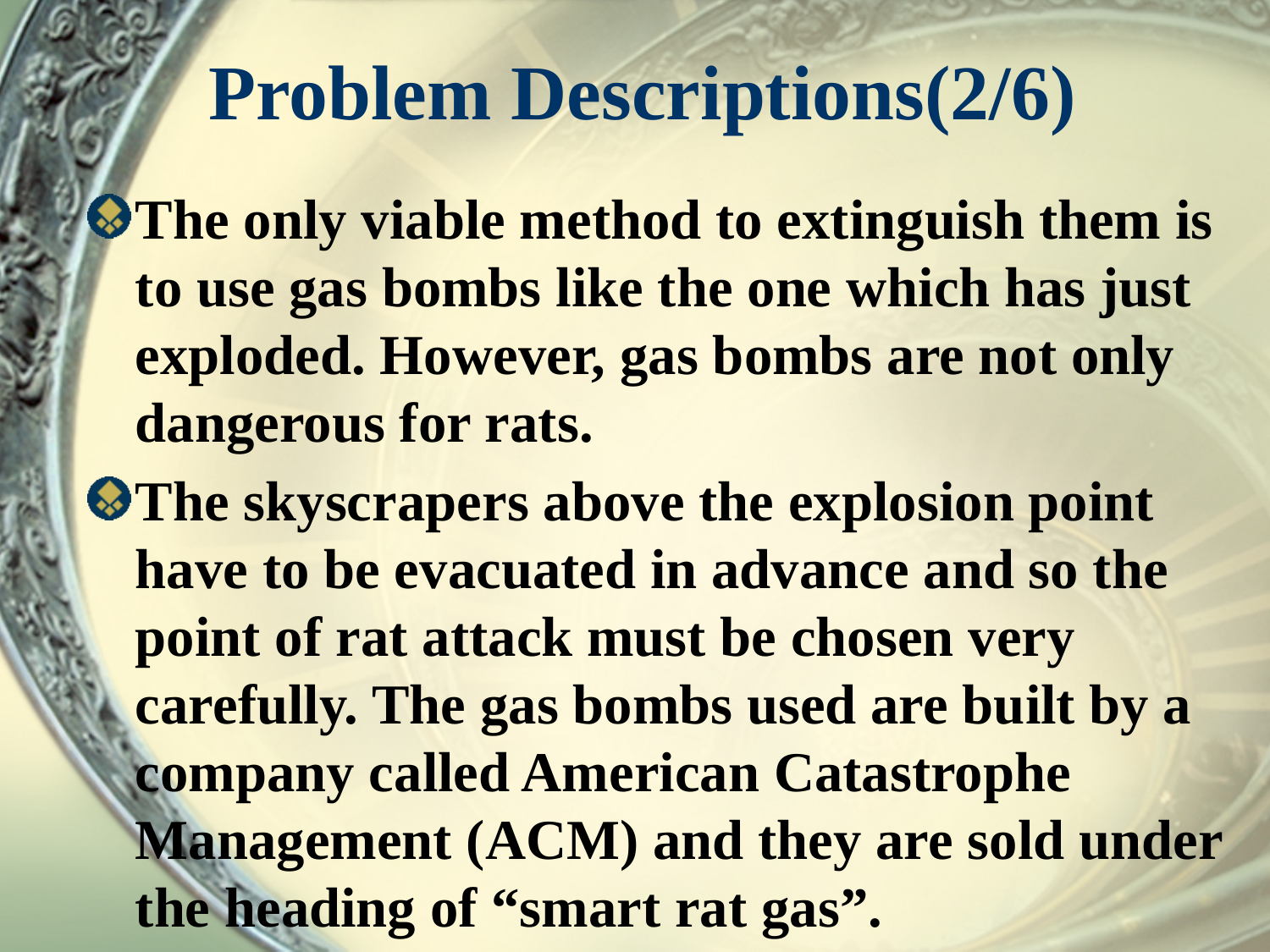

# Problem Descriptions(2/6)
The only viable method to extinguish them is to use gas bombs like the one which has just exploded. However, gas bombs are not only dangerous for rats.
The skyscrapers above the explosion point have to be evacuated in advance and so the point of rat attack must be chosen very carefully. The gas bombs used are built by a company called American Catastrophe Management (ACM) and they are sold under the heading of “smart rat gas”.